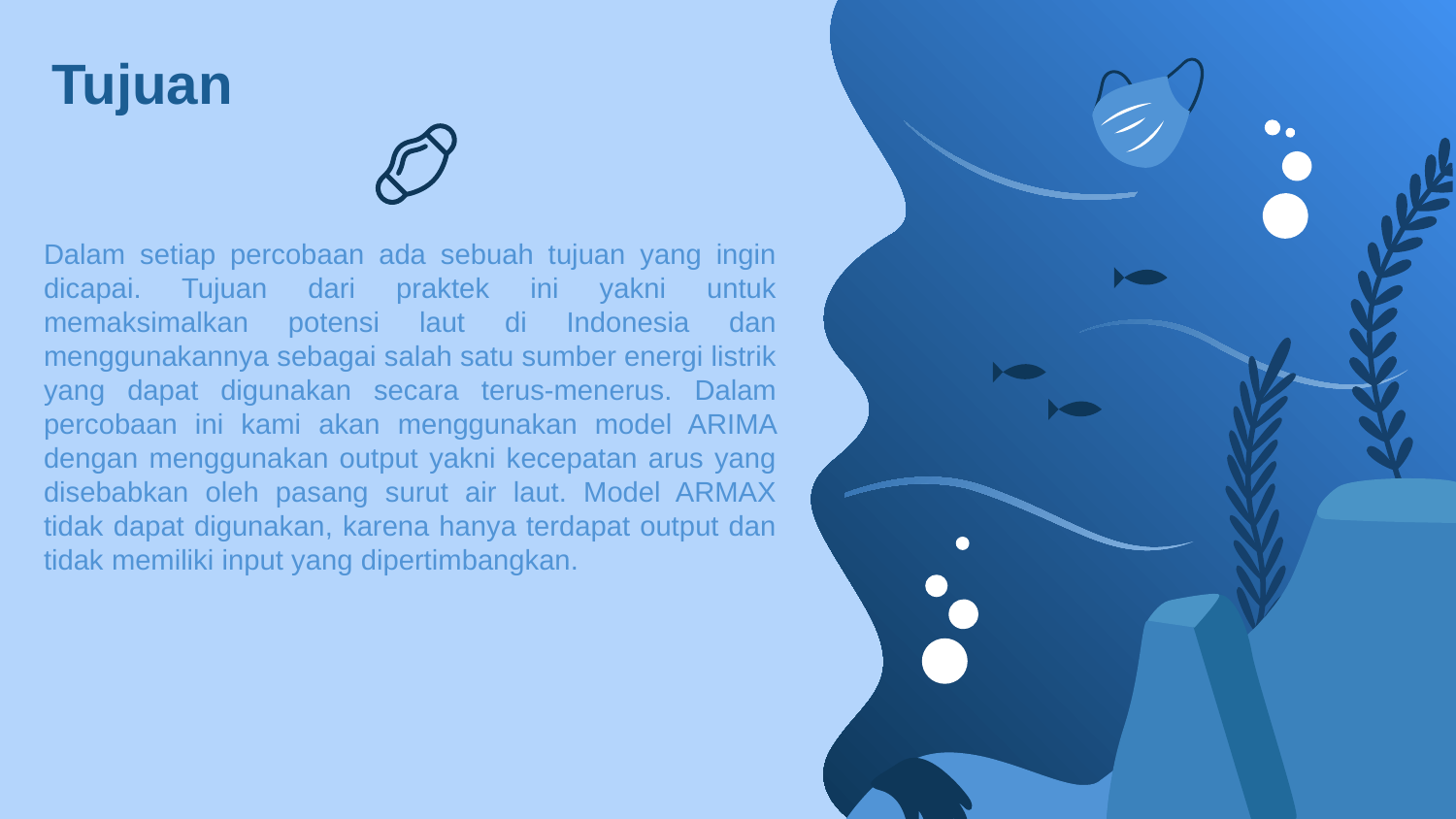

# Tujuan

Dalam setiap percobaan ada sebuah tujuan yang ingin dicapai. Tujuan dari praktek ini yakni untuk memaksimalkan potensi laut di Indonesia dan menggunakannya sebagai salah satu sumber energi listrik yang dapat digunakan secara terus-menerus. Dalam percobaan ini kami akan menggunakan model ARIMA dengan menggunakan output yakni kecepatan arus yang disebabkan oleh pasang surut air laut. Model ARMAX tidak dapat digunakan, karena hanya terdapat output dan tidak memiliki input yang dipertimbangkan.